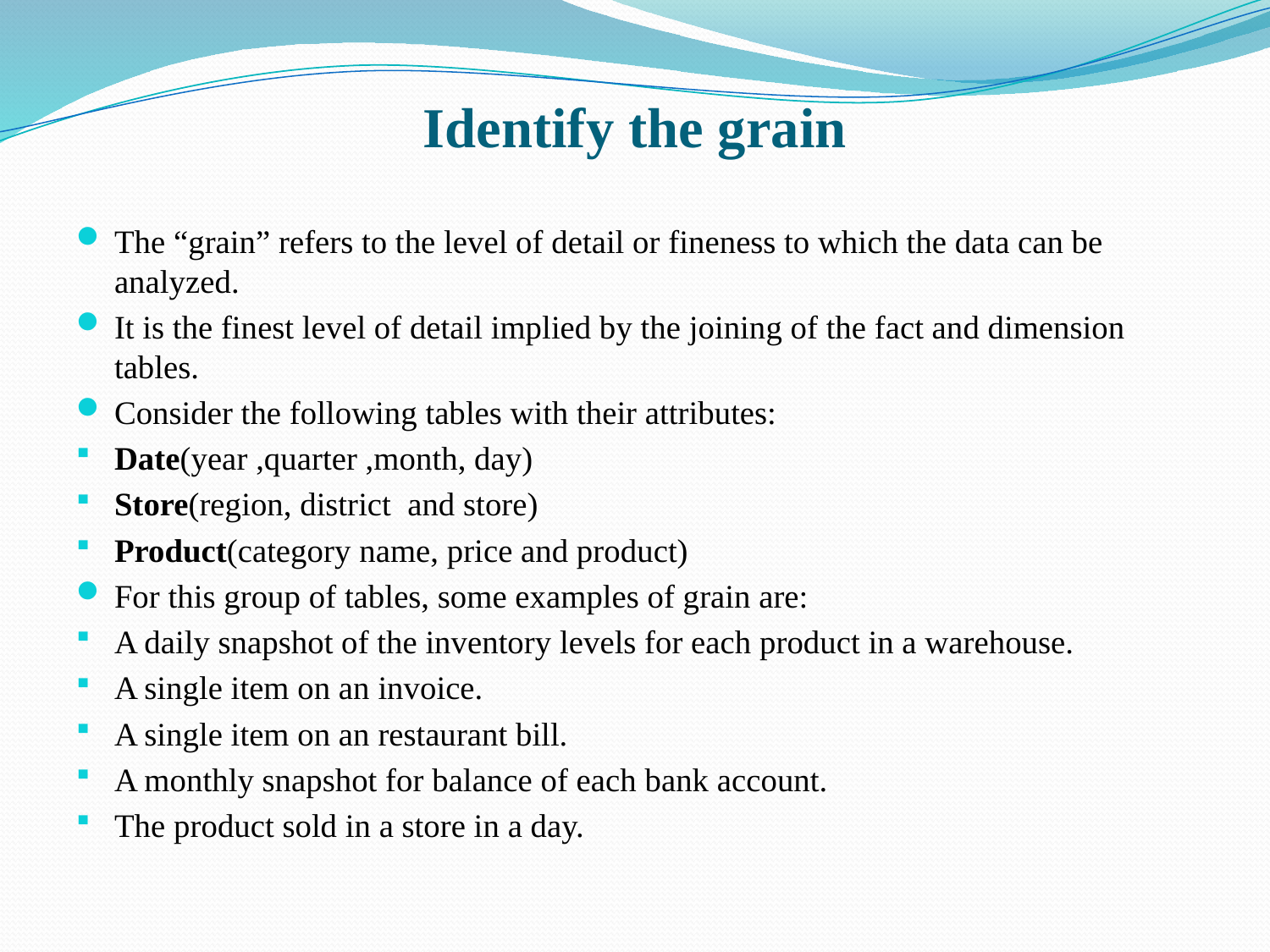

# Identify the grain

The “grain” refers to the level of detail or fineness to which the data can be analyzed.
It is the finest level of detail implied by the joining of the fact and dimension tables.
Consider the following tables with their attributes:
Date(year ,quarter ,month, day)
Store(region, district  and store)
Product(category name, price and product)
For this group of tables, some examples of grain are:
A daily snapshot of the inventory levels for each product in a warehouse.
A single item on an invoice.
A single item on an restaurant bill.
A monthly snapshot for balance of each bank account.
The product sold in a store in a day.